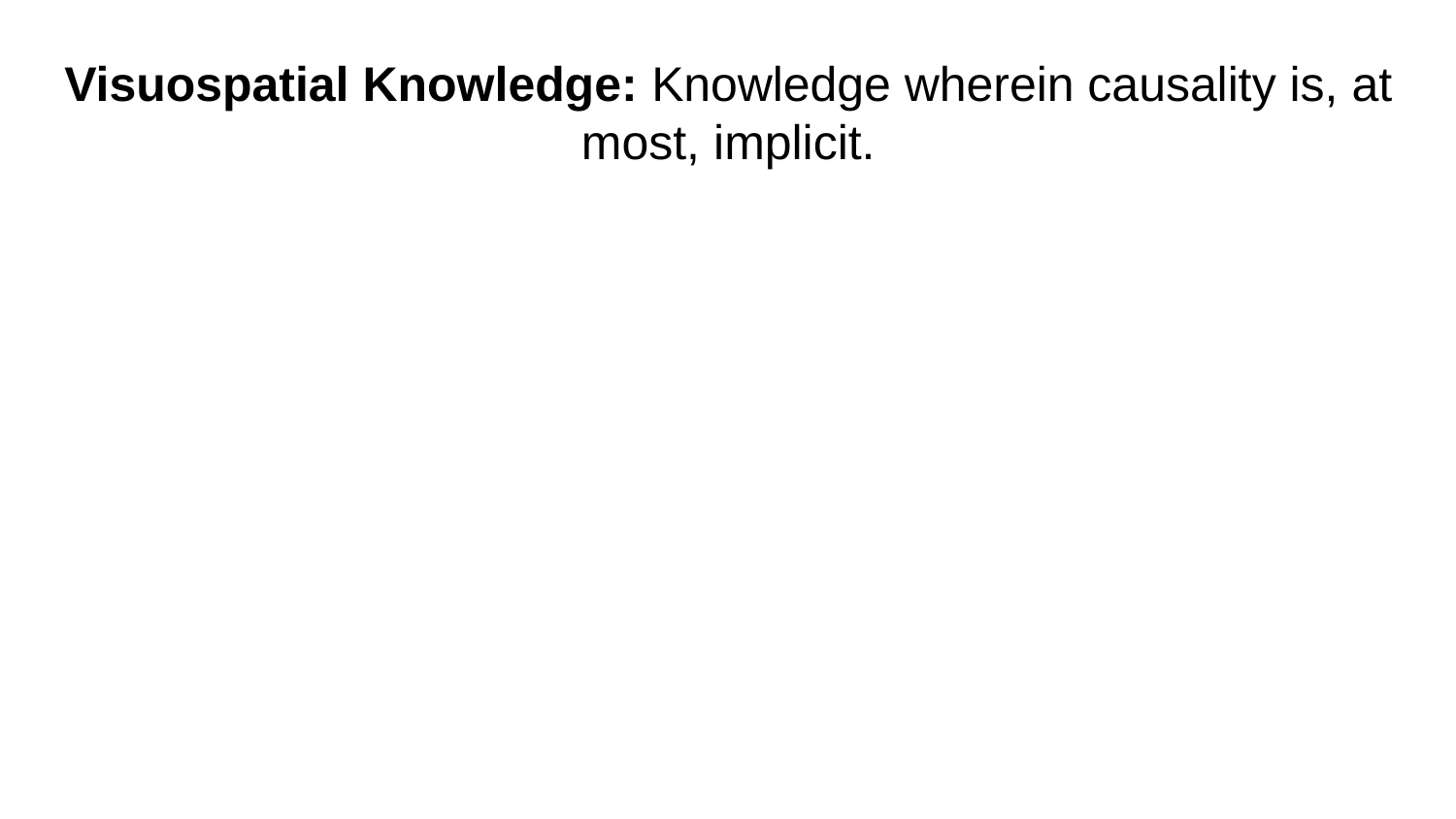

Visuospatial Knowledge: Knowledge wherein causality is, at most, implicit.